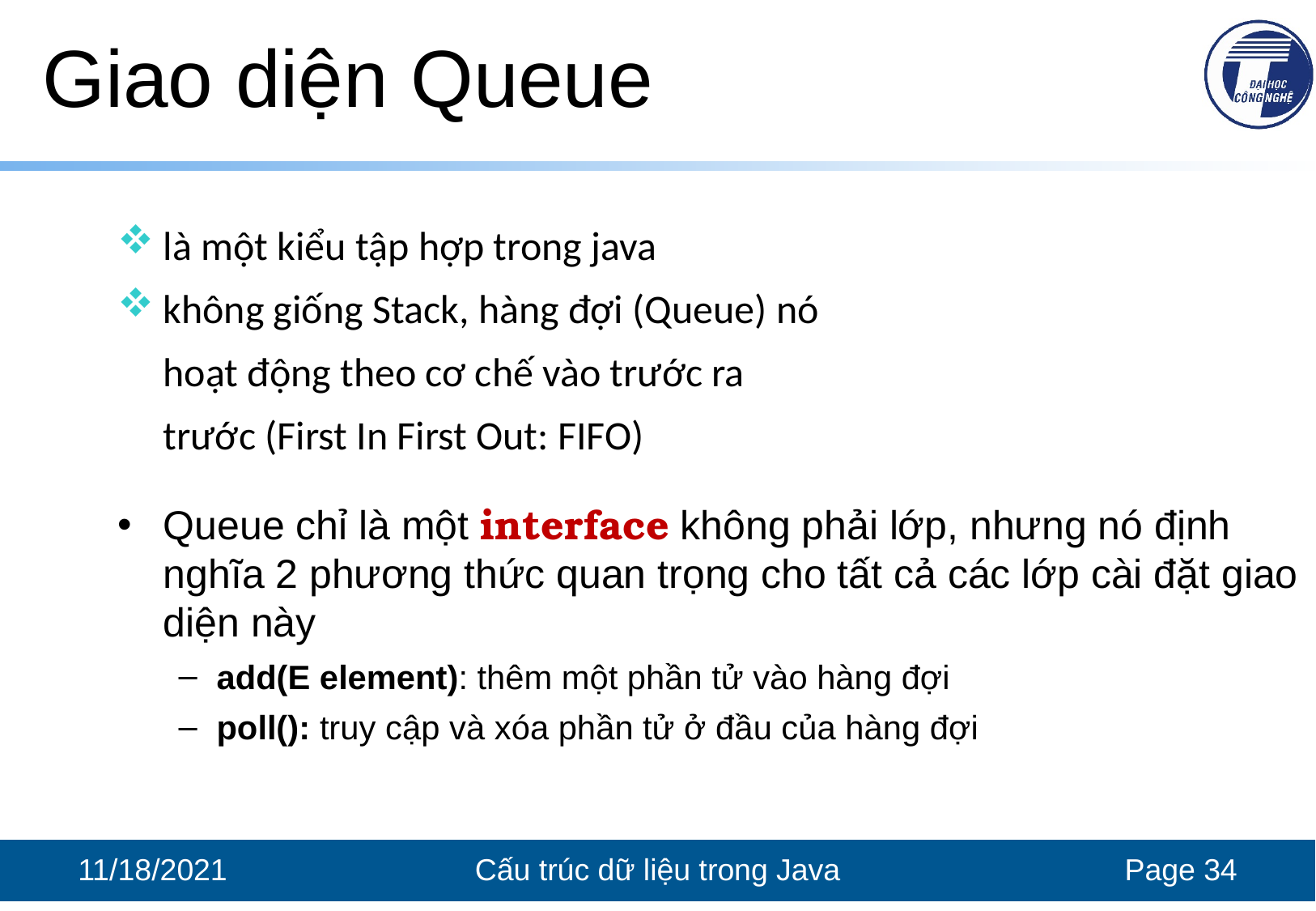

# Giao diện Queue
là một kiểu tập hợp trong java
không giống Stack, hàng đợi (Queue) nó hoạt động theo cơ chế vào trước ra trước (First In First Out: FIFO)

Queue chỉ là một interface không phải lớp, nhưng nó định nghĩa 2 phương thức quan trọng cho tất cả các lớp cài đặt giao diện này
add(E element): thêm một phần tử vào hàng đợi
poll(): truy cập và xóa phần tử ở đầu của hàng đợi

11/18/2021
Cấu trúc dữ liệu trong Java
Page 34